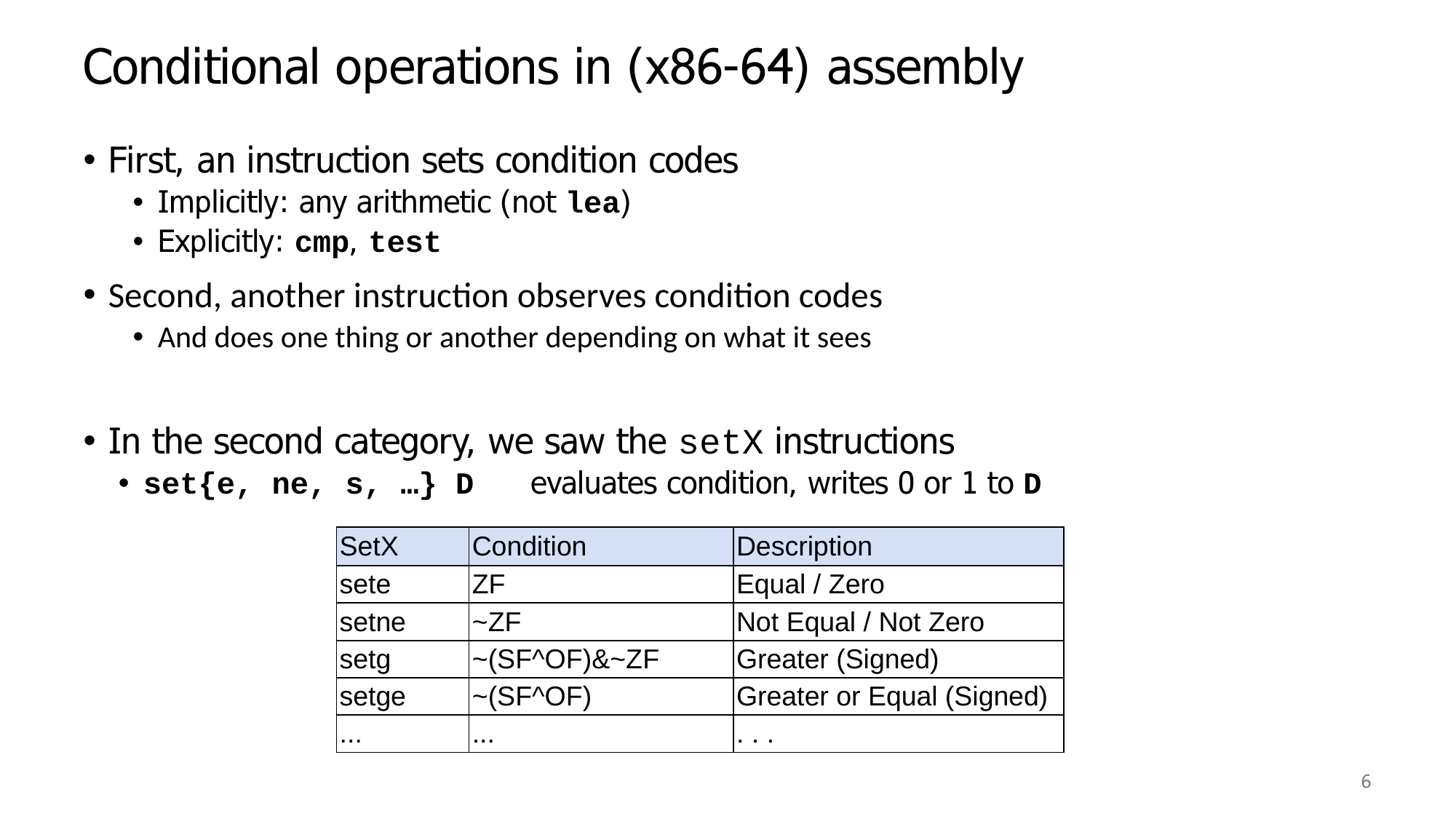

# Conditional operations in (x86-64) assembly
First, an instruction sets condition codes
Implicitly: any arithmetic (not lea)
Explicitly: cmp, test
Second, another instruction observes condition codes
And does one thing or another depending on what it sees

In the second category, we saw the setX instructions
set{e, ne, s, …} D      evaluates condition, writes 0 or 1 to D

| SetX | Condition | Description |
| --- | --- | --- |
| sete | ZF | Equal / Zero |
| setne | ~ZF | Not Equal / Not Zero |
| setg | ~(SF^OF)&~ZF | Greater (Signed) |
| setge | ~(SF^OF) | Greater or Equal (Signed) |
| ... | ... | . . . |
6